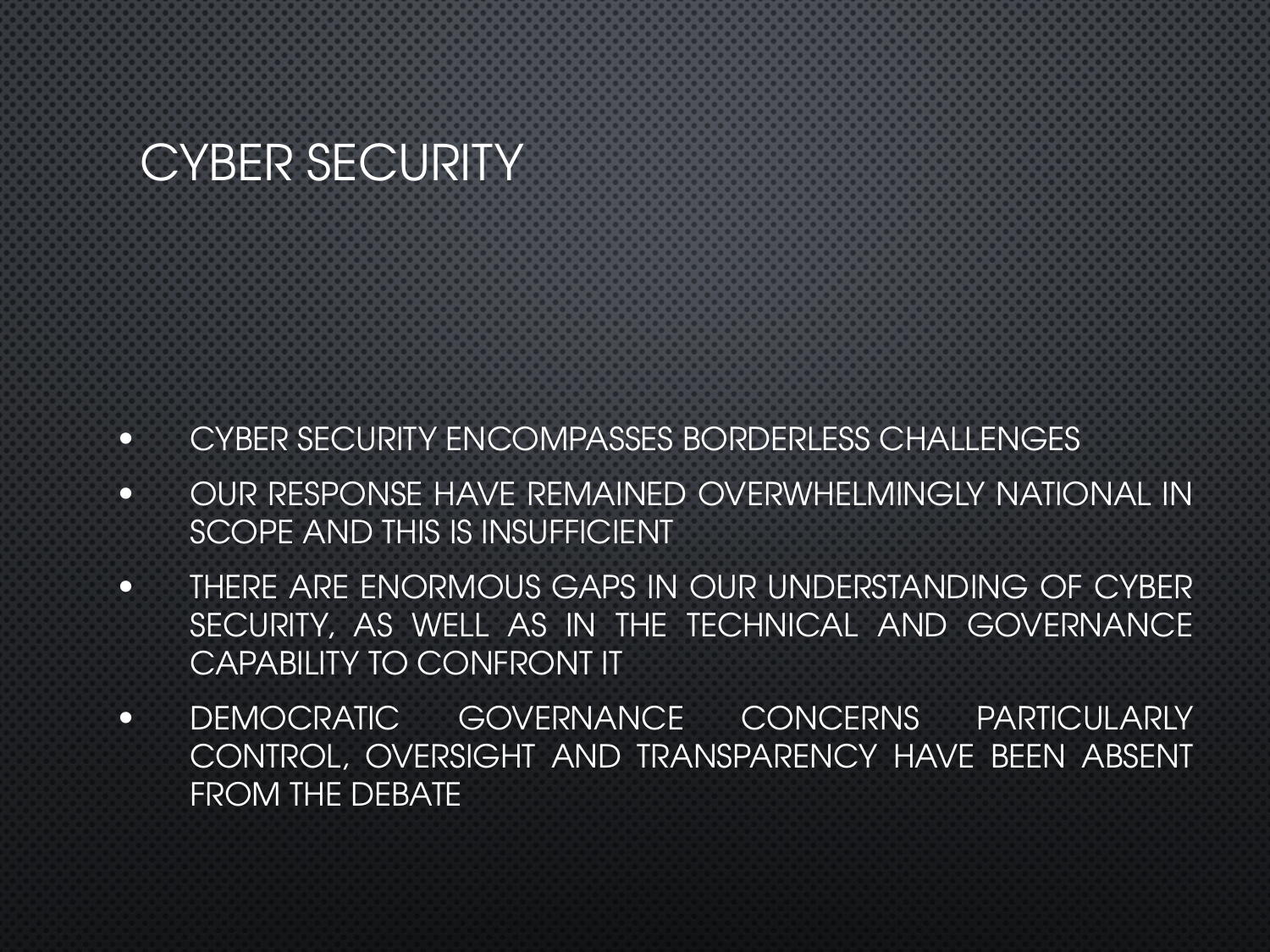

# Cyber Security
Cyber security encompasses borderless challenges
Our response have remained overwhelmingly national in scope and this is insufficient
There are enormous gaps in our understanding of Cyber security, as well as in the technical and governance capability to confront it
Democratic governance concerns particularly control, oversight and transparency have been absent from the debate